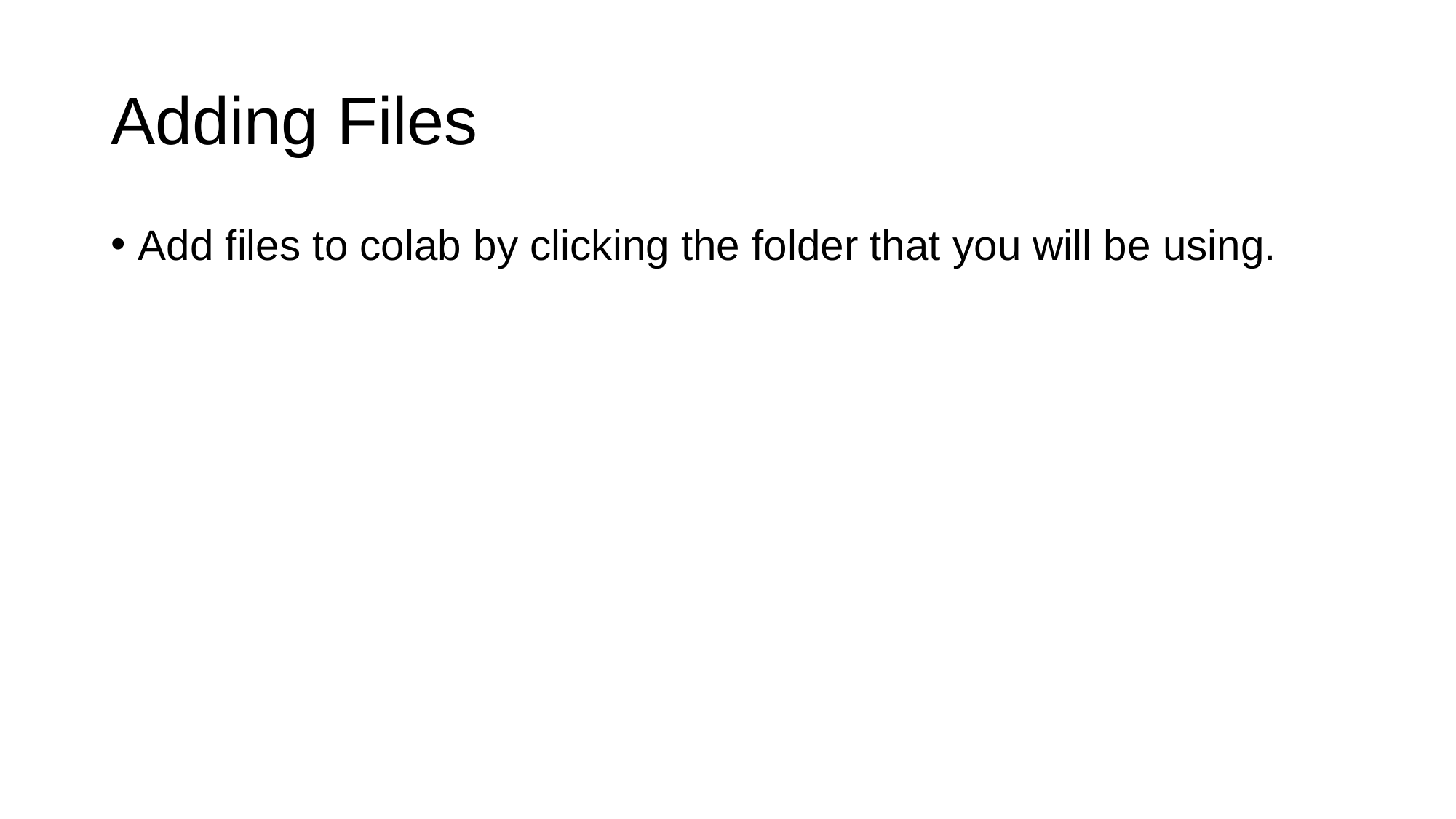

# Adding Files
Add files to colab by clicking the folder that you will be using.